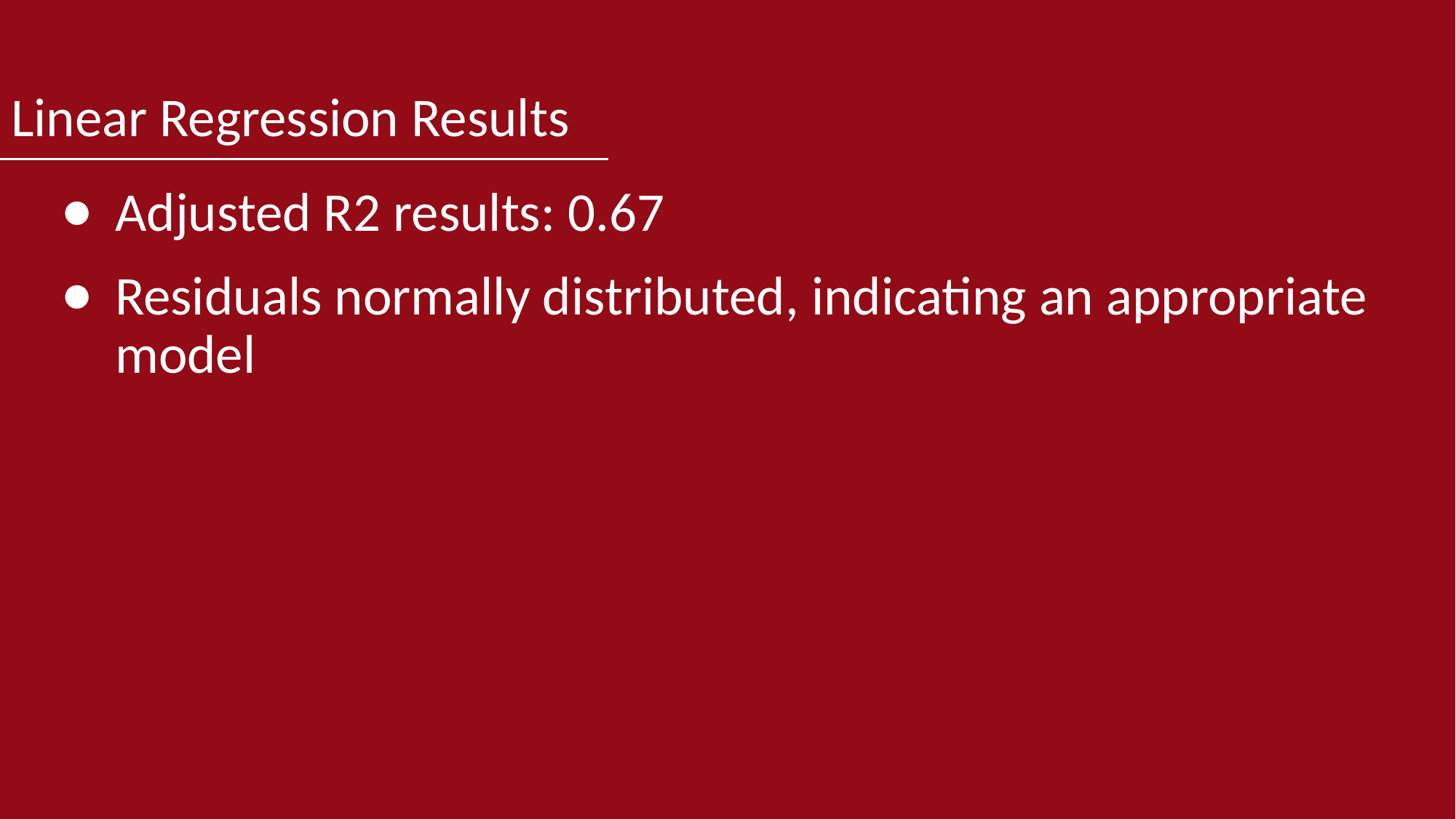

# Linear Regression Results
Adjusted R2 results: 0.67
Residuals normally distributed, indicating an appropriate model